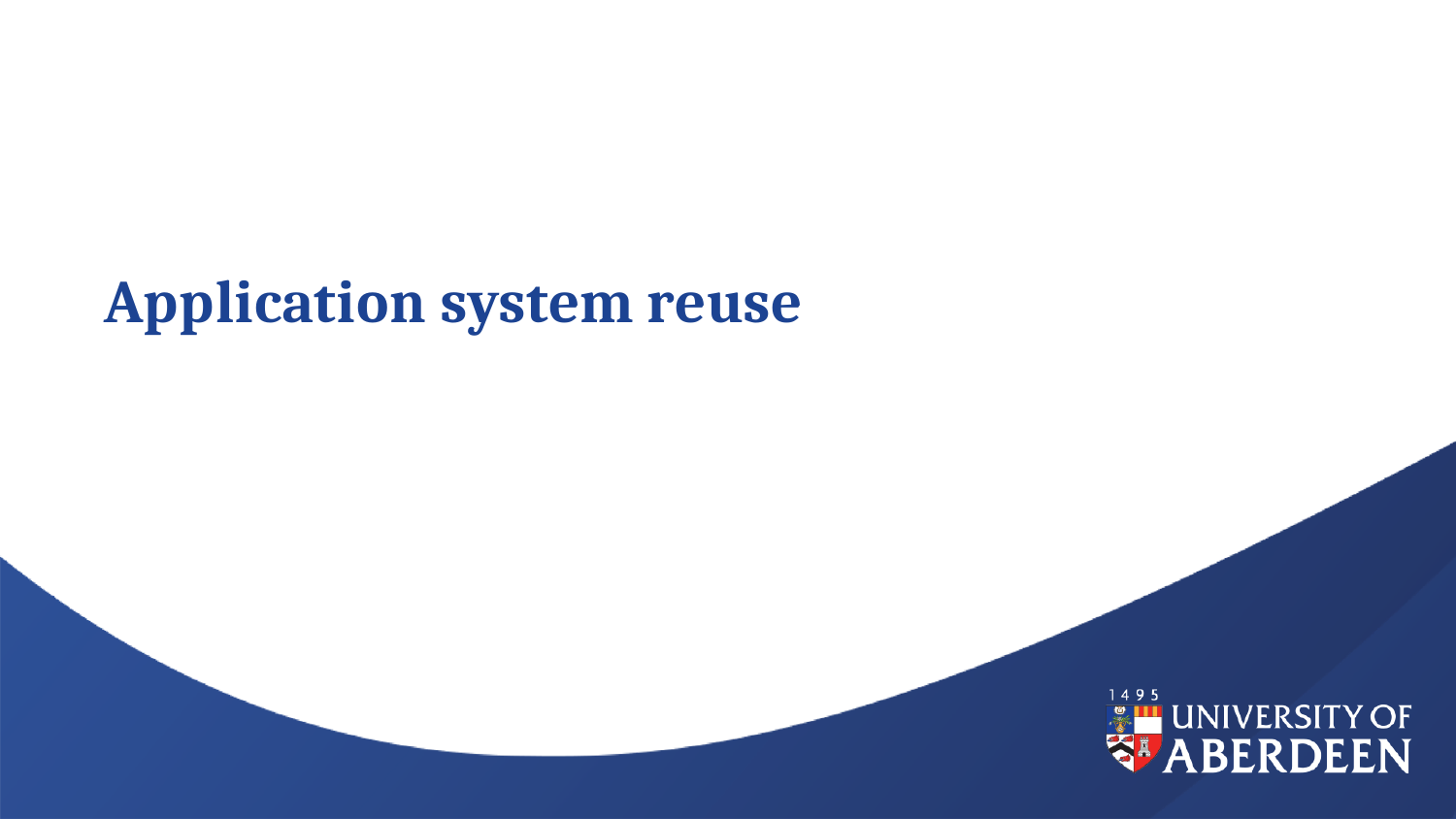

# Application system reuse
Chapter 15 Software reuse
41
17/11/2014